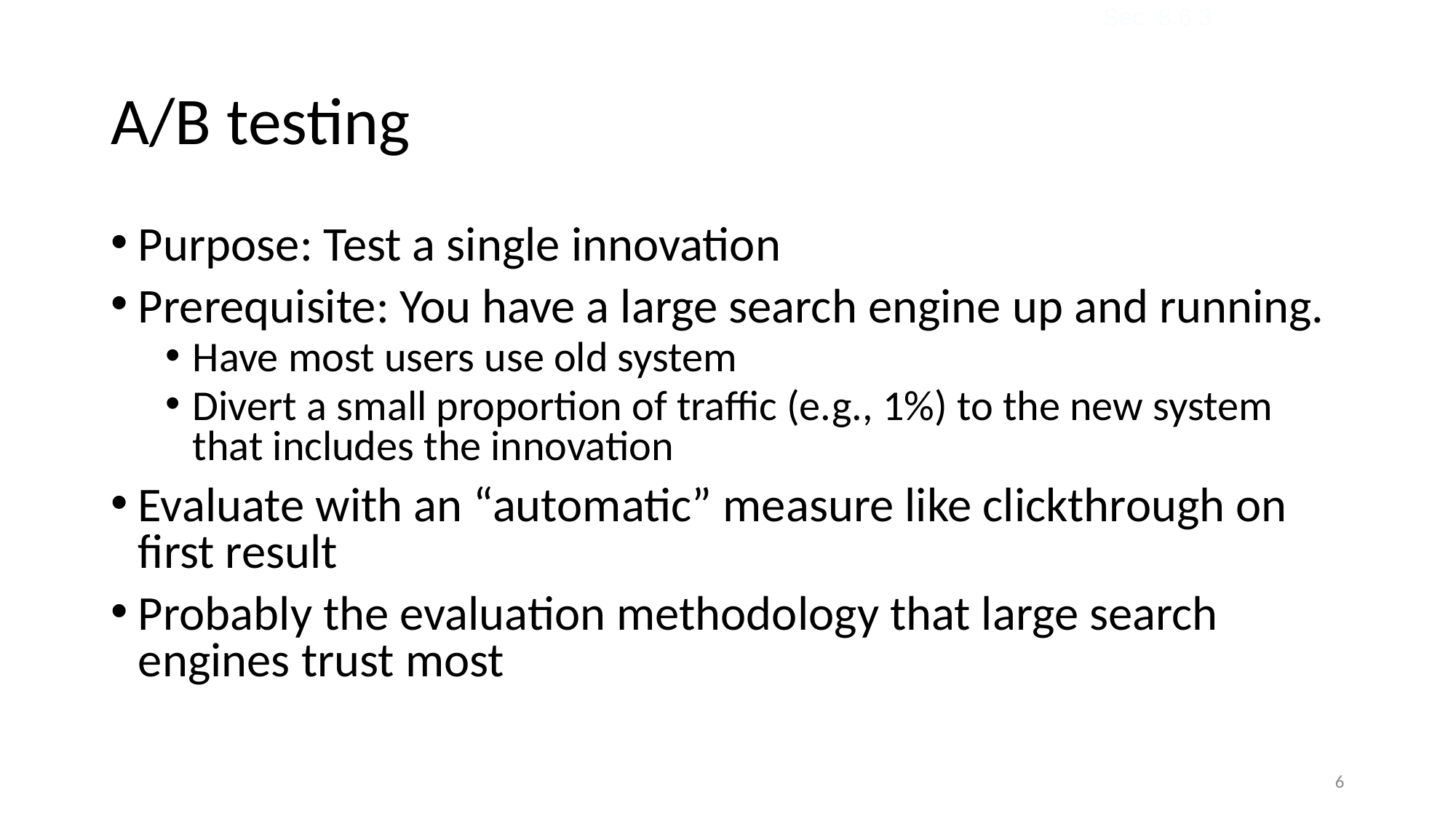

Sec. 8.6.3
# A/B testing
Purpose: Test a single innovation
Prerequisite: You have a large search engine up and running.
Have most users use old system
Divert a small proportion of traffic (e.g., 1%) to the new system that includes the innovation
Evaluate with an “automatic” measure like clickthrough on first result
Probably the evaluation methodology that large search engines trust most
6